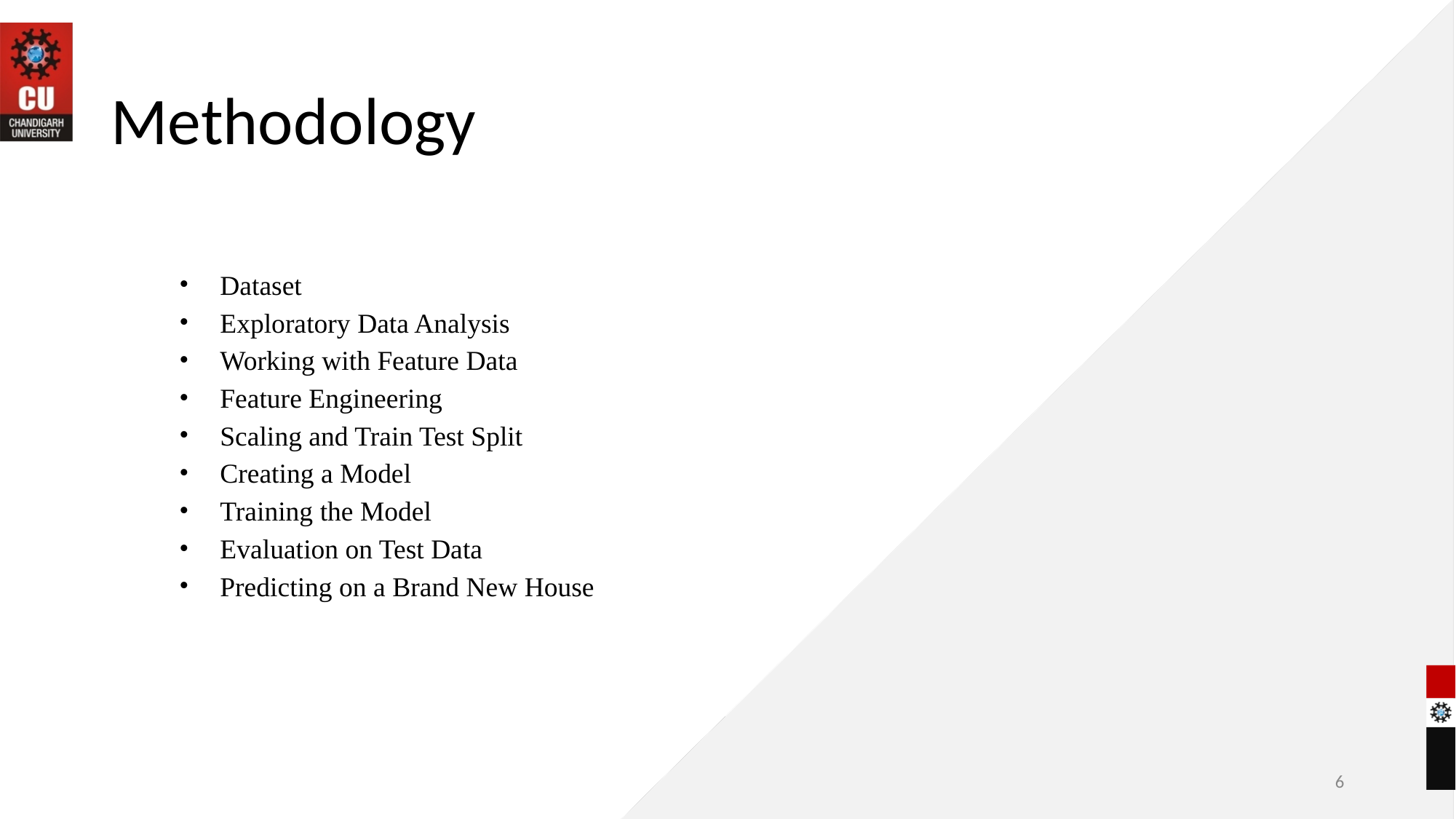

# Methodology

Dataset
Exploratory Data Analysis
Working with Feature Data
Feature Engineering
Scaling and Train Test Split
Creating a Model
Training the Model
Evaluation on Test Data
Predicting on a Brand New House

6